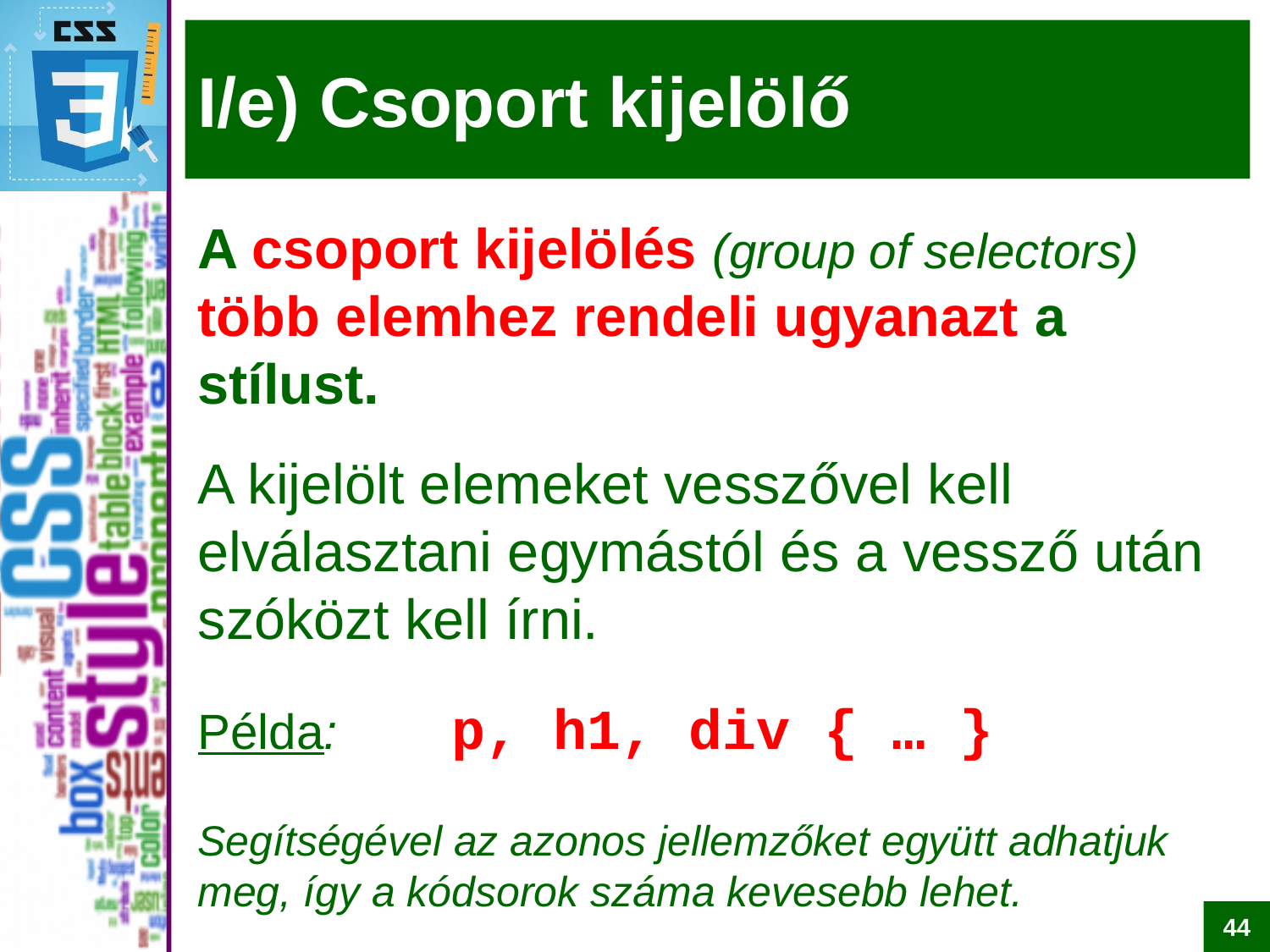

# I/e) Csoport kijelölő
A csoport kijelölés (group of selectors) több elemhez rendeli ugyanazt a stílust.
A kijelölt elemeket vesszővel kell elválasztani egymástól és a vessző után szóközt kell írni.
Példa:	p, h1, div { … }
Segítségével az azonos jellemzőket együtt adhatjuk meg, így a kódsorok száma kevesebb lehet.
44